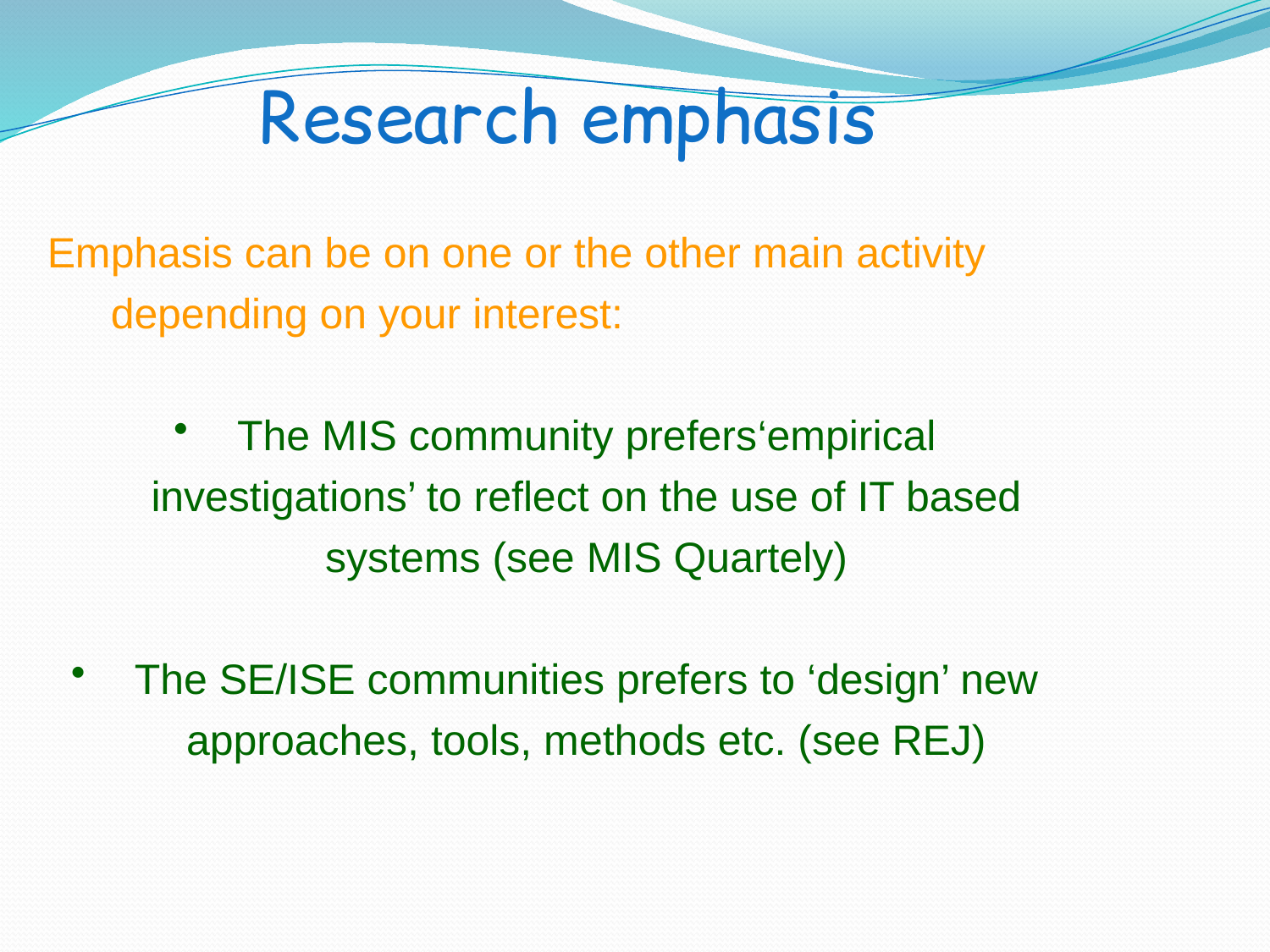

Research emphasis
Emphasis can be on one or the other main activity depending on your interest:

The MIS community prefers‘empirical investigations’ to reflect on the use of IT based systems (see MIS Quartely)

The SE/ISE communities prefers to ‘design’ new approaches, tools, methods etc. (see REJ)